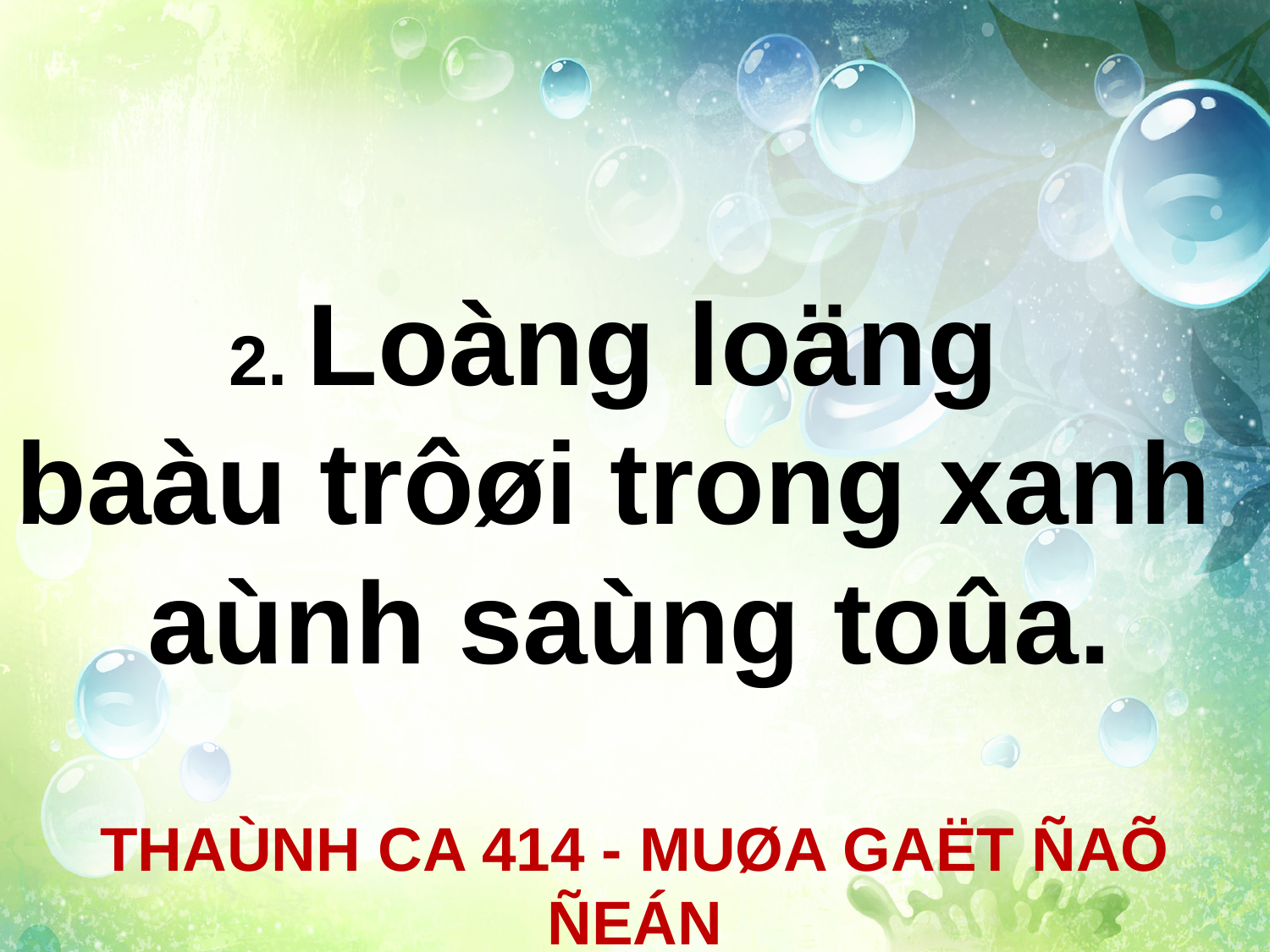

2. Loàng loäng
baàu trôøi trong xanh
aùnh saùng toûa.
THAÙNH CA 414 - MUØA GAËT ÑAÕ ÑEÁN